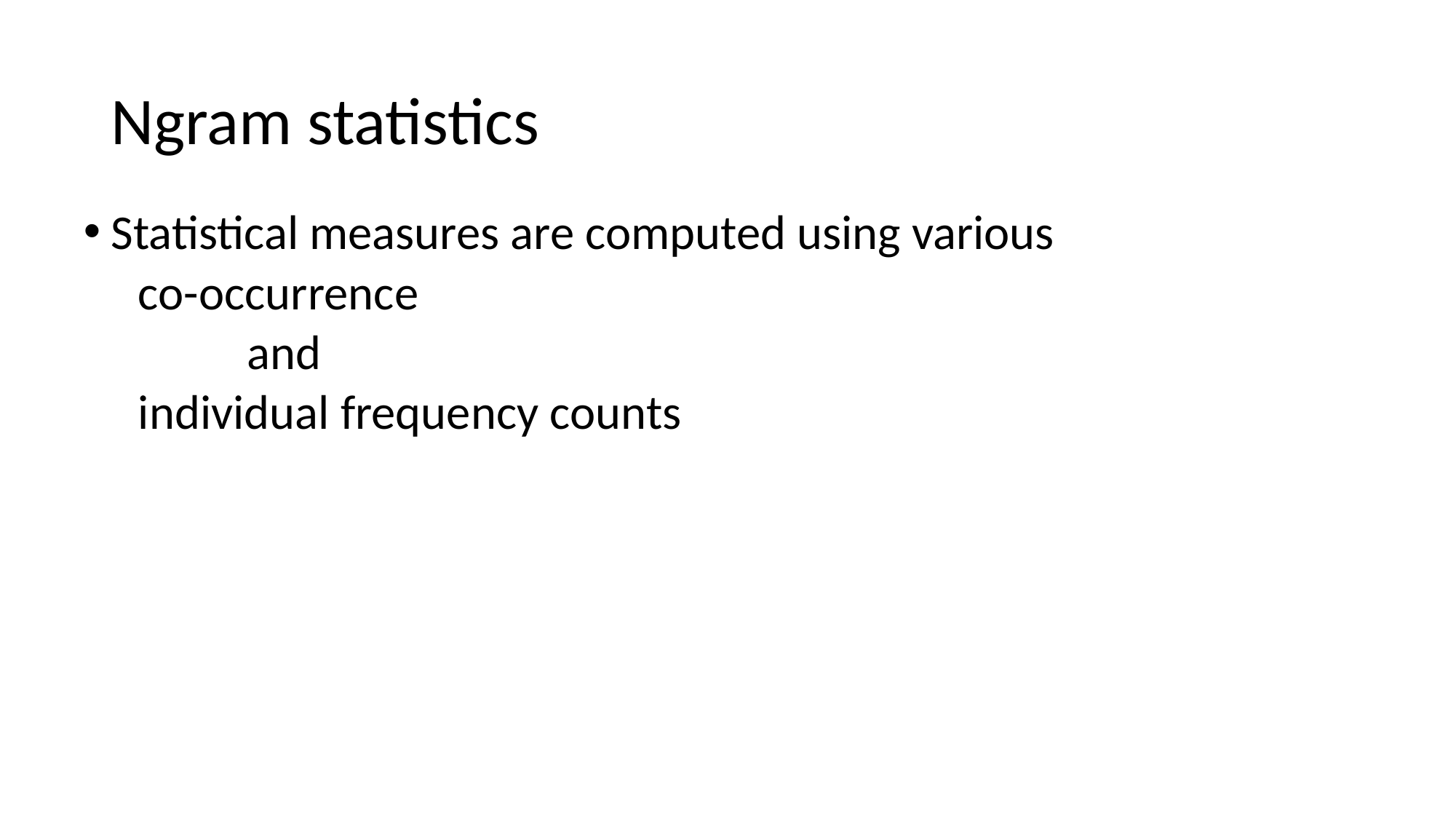

# Ngram statistics
Statistical measures are computed using various
co-occurrence
	and
individual frequency counts